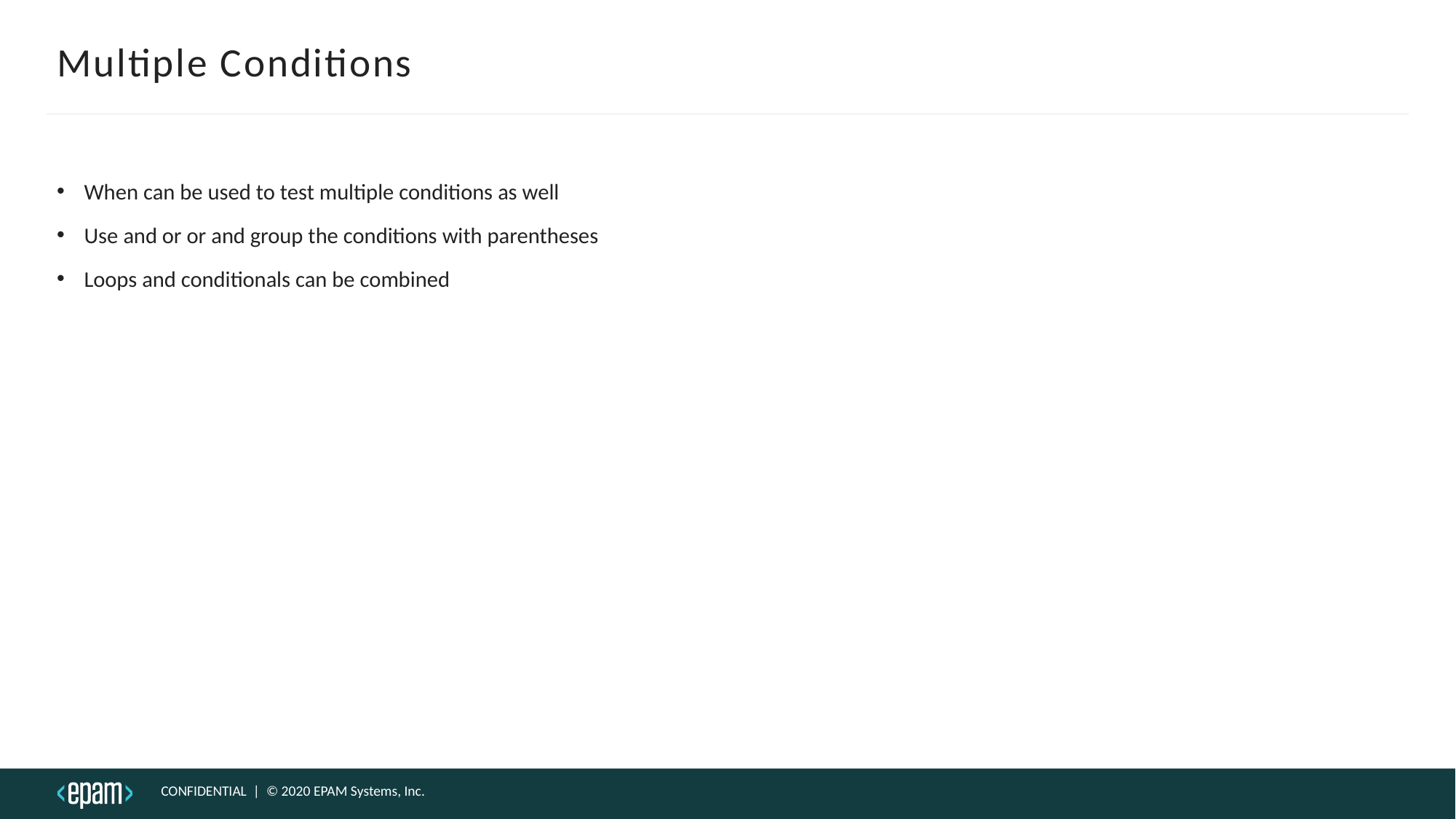

# Multiple Conditions
When can be used to test multiple conditions as well
Use and or or and group the conditions with parentheses
Loops and conditionals can be combined